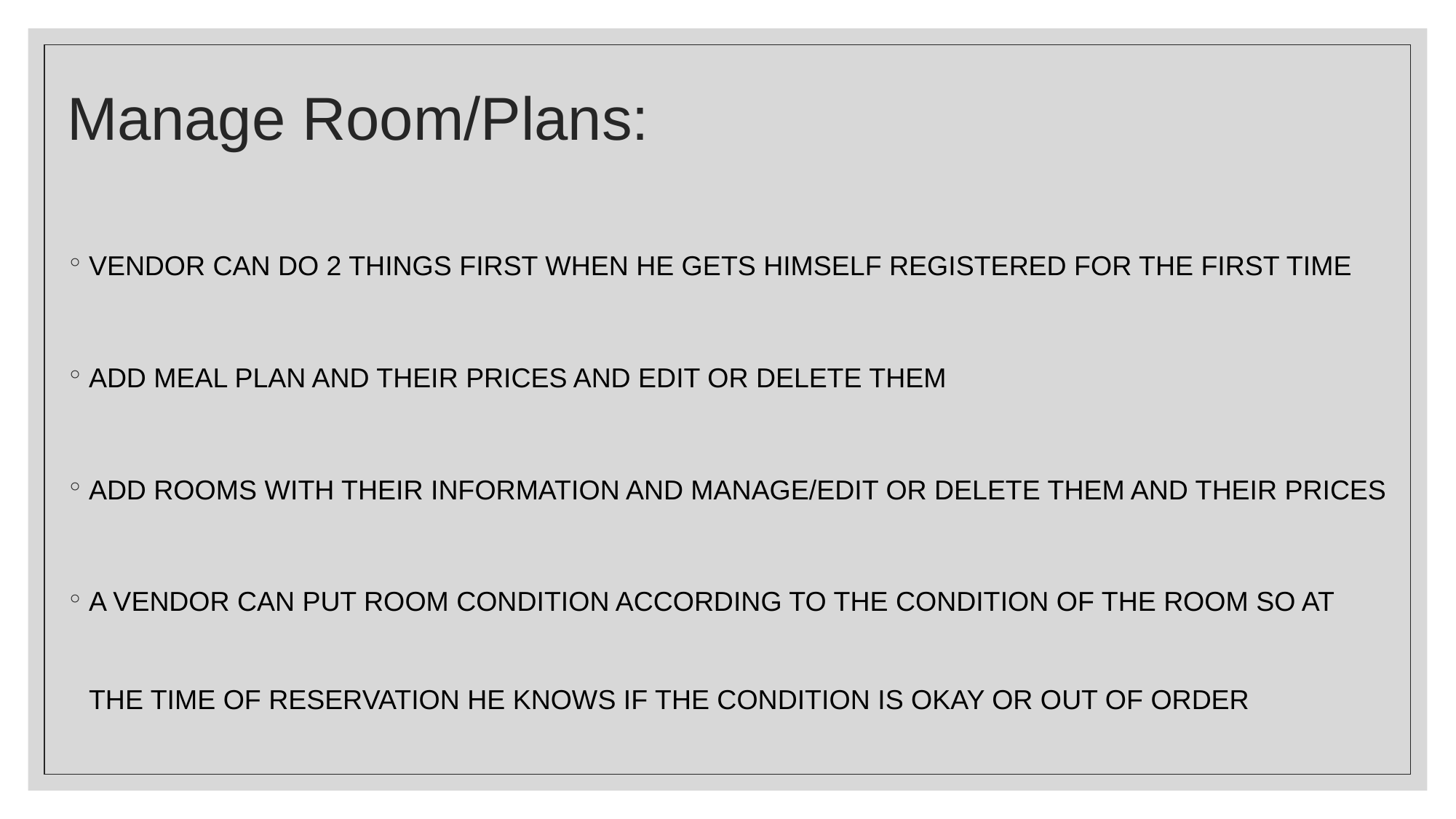

# Manage Room/Plans:
VENDOR CAN DO 2 THINGS FIRST WHEN HE GETS HIMSELF REGISTERED FOR THE FIRST TIME
ADD MEAL PLAN AND THEIR PRICES AND EDIT OR DELETE THEM
ADD ROOMS WITH THEIR INFORMATION AND MANAGE/EDIT OR DELETE THEM AND THEIR PRICES
A VENDOR CAN PUT ROOM CONDITION ACCORDING TO THE CONDITION OF THE ROOM SO AT THE TIME OF RESERVATION HE KNOWS IF THE CONDITION IS OKAY OR OUT OF ORDER